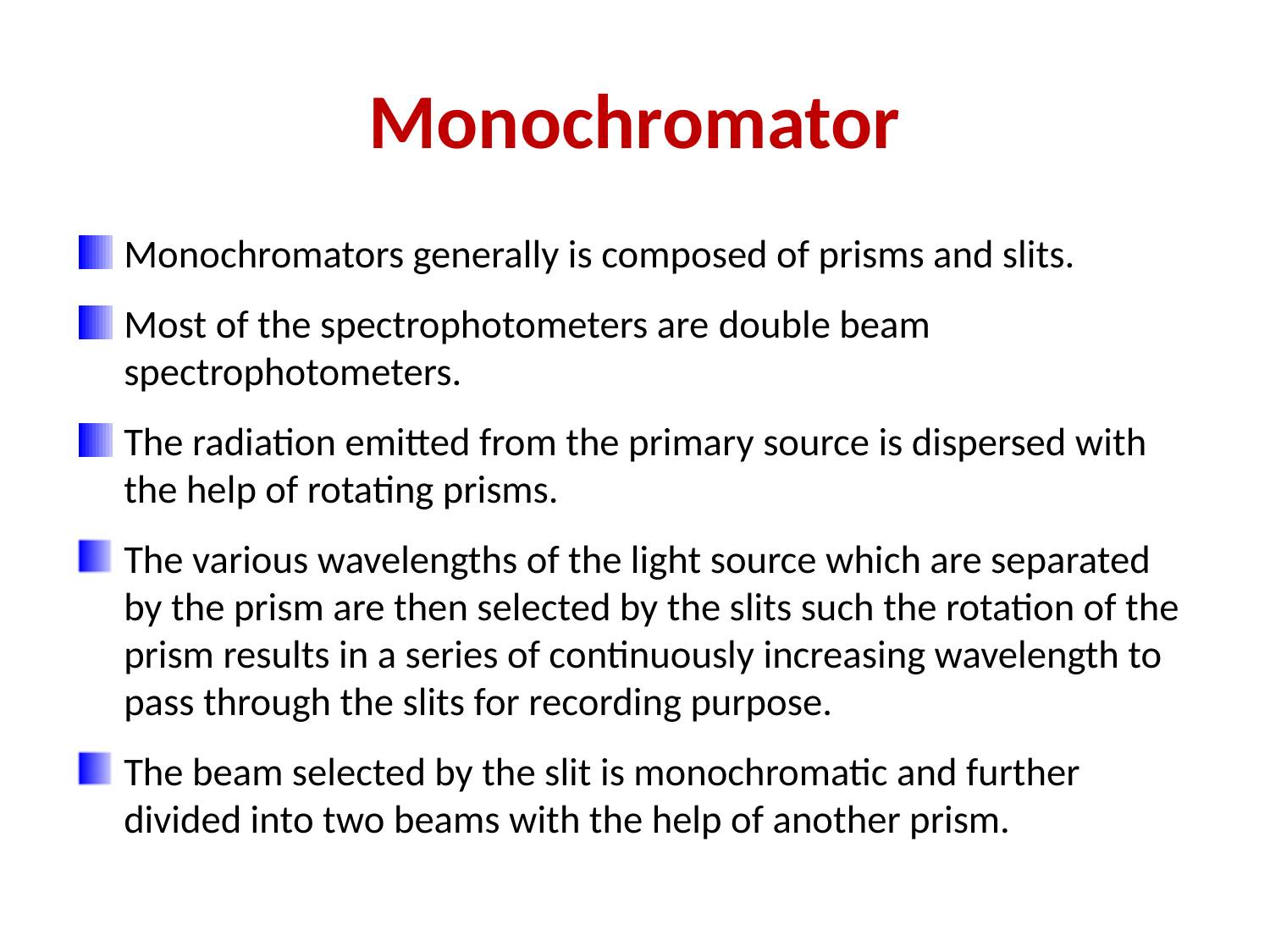

# Monochromator
Monochromators generally is composed of prisms and slits.
Most of the spectrophotometers are double beam spectrophotometers.
The radiation emitted from the primary source is dispersed with the help of rotating prisms.
The various wavelengths of the light source which are separated by the prism are then selected by the slits such the rotation of the prism results in a series of continuously increasing wavelength to pass through the slits for recording purpose.
The beam selected by the slit is monochromatic and further divided into two beams with the help of another prism.